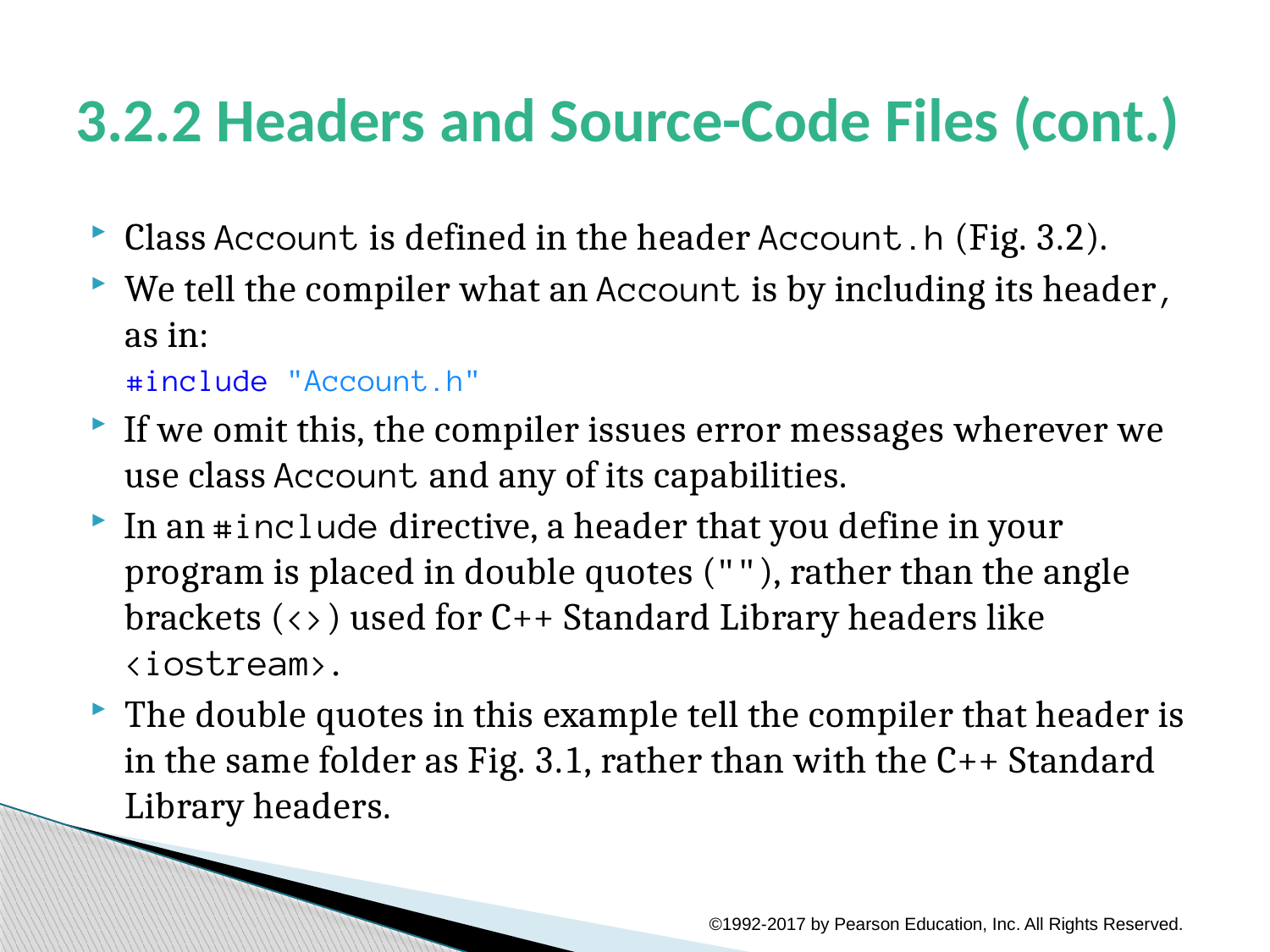

# 3.2.2 Headers and Source-Code Files (cont.)
Class Account is defined in the header Account.h (Fig. 3.2).
We tell the compiler what an Account is by including its header, as in:
	#include "Account.h"
If we omit this, the compiler issues error messages wherever we use class Account and any of its capabilities.
In an #include directive, a header that you define in your program is placed in double quotes (""), rather than the angle brackets (<>) used for C++ Standard Library headers like <iostream>.
The double quotes in this example tell the compiler that header is in the same folder as Fig. 3.1, rather than with the C++ Standard Library headers.
©1992-2017 by Pearson Education, Inc. All Rights Reserved.